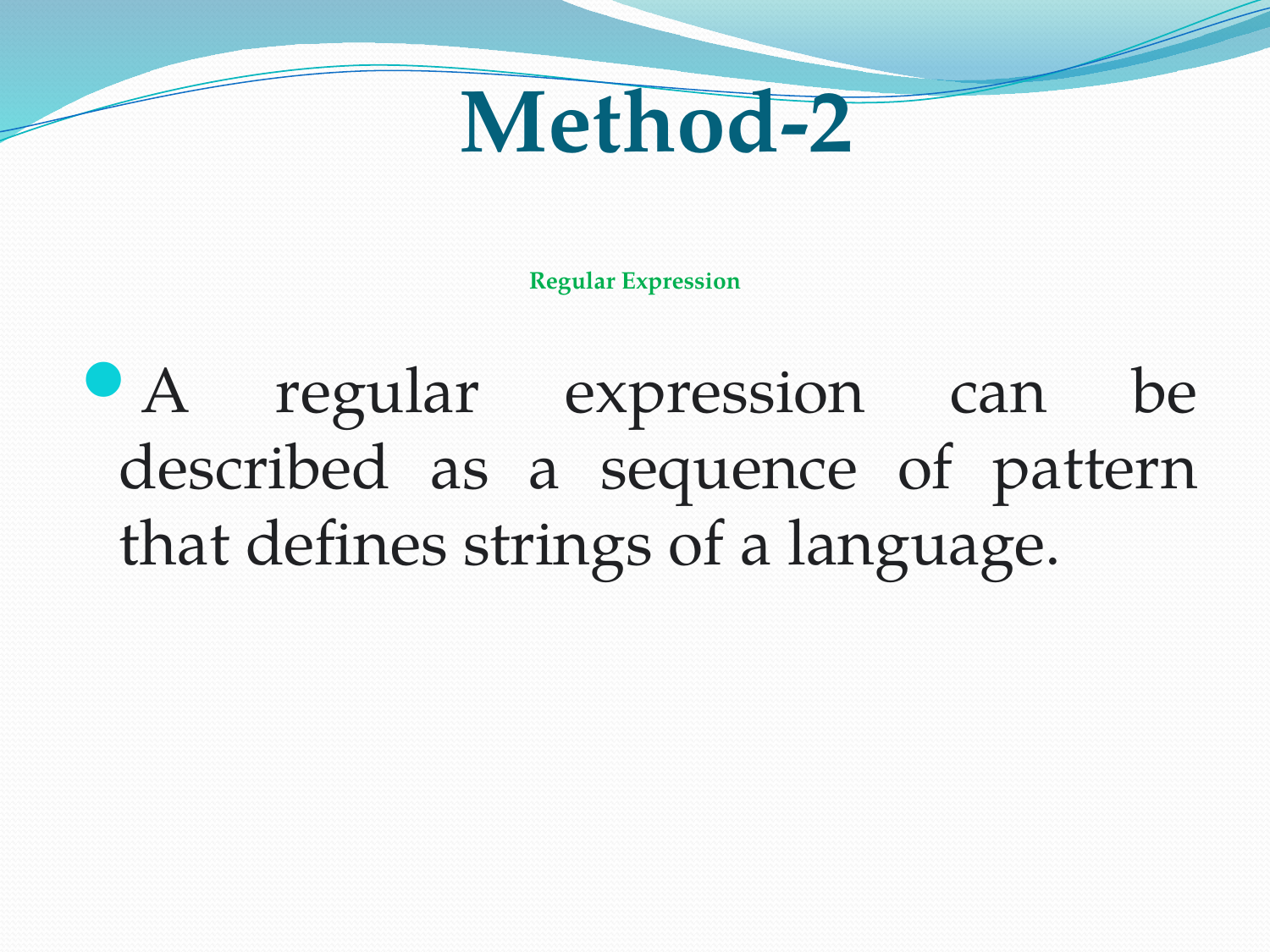

Method-2
# Regular Expression
A regular expression can be described as a sequence of pattern that defines strings of a language.